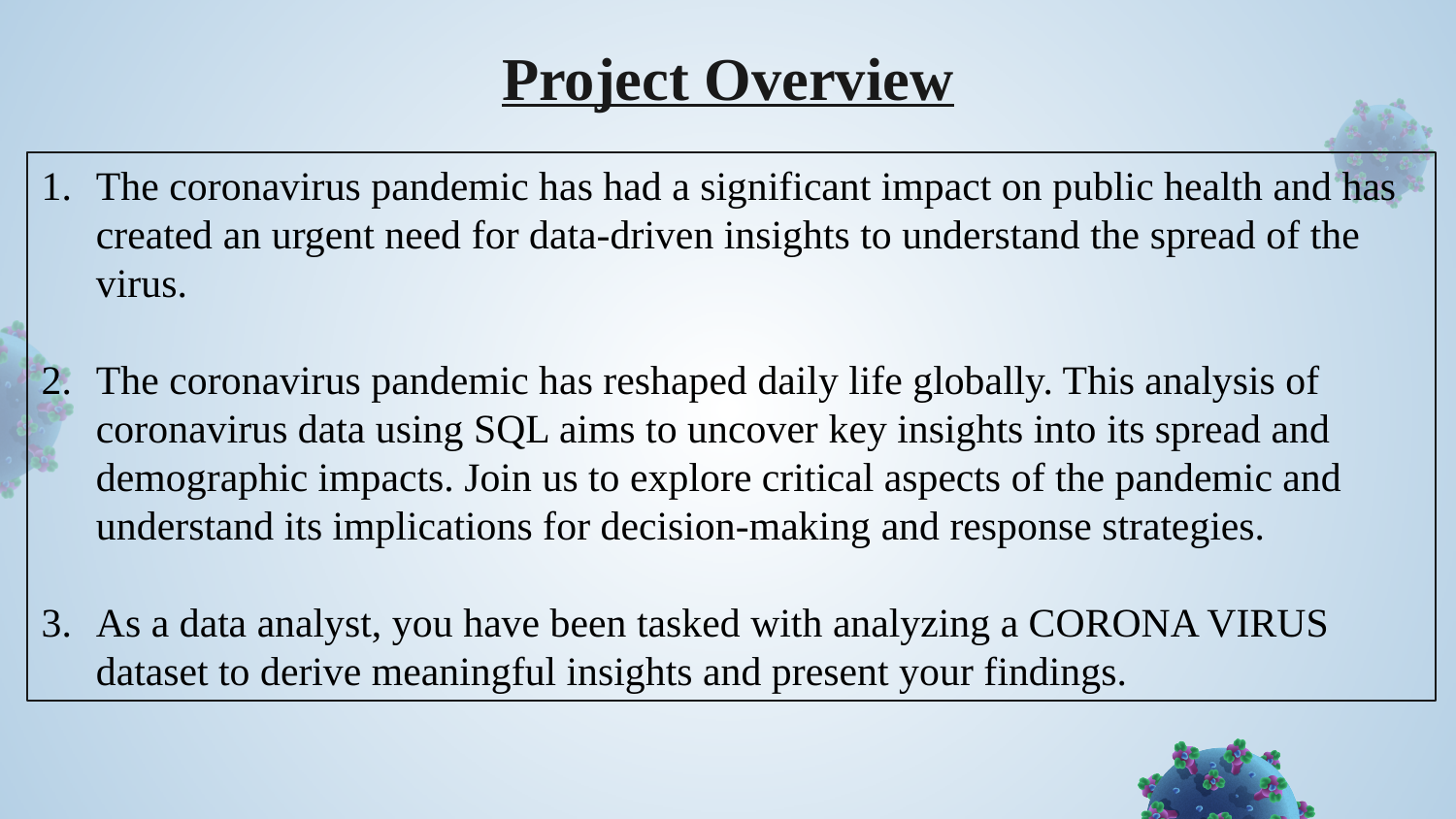

# Project Overview
The coronavirus pandemic has had a significant impact on public health and has created an urgent need for data-driven insights to understand the spread of the virus.

The coronavirus pandemic has reshaped daily life globally. This analysis of coronavirus data using SQL aims to uncover key insights into its spread and demographic impacts. Join us to explore critical aspects of the pandemic and understand its implications for decision-making and response strategies.

As a data analyst, you have been tasked with analyzing a CORONA VIRUS dataset to derive meaningful insights and present your findings.